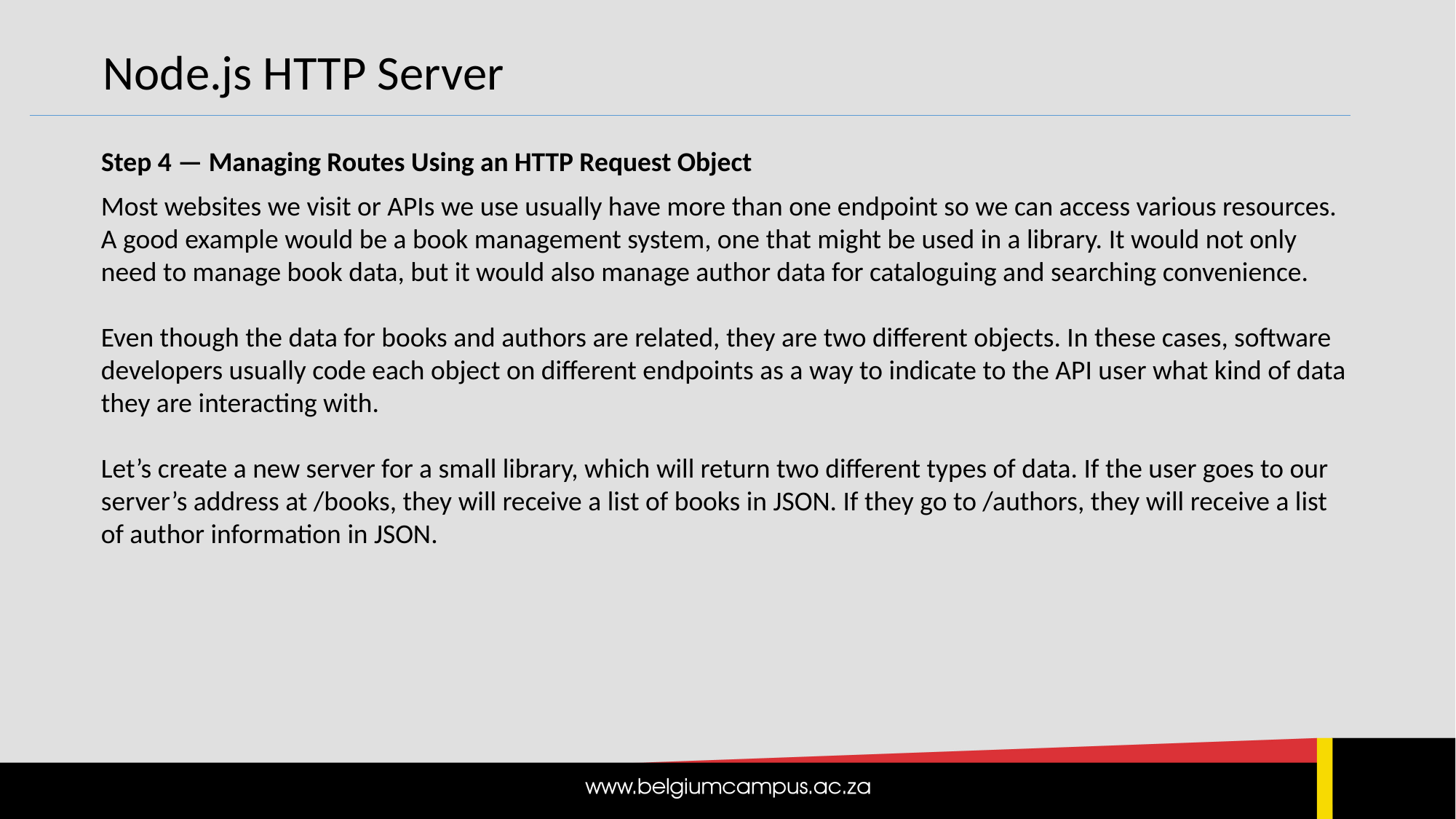

Node.js HTTP Server
Step 4 — Managing Routes Using an HTTP Request Object
Most websites we visit or APIs we use usually have more than one endpoint so we can access various resources. A good example would be a book management system, one that might be used in a library. It would not only need to manage book data, but it would also manage author data for cataloguing and searching convenience.

Even though the data for books and authors are related, they are two different objects. In these cases, software developers usually code each object on different endpoints as a way to indicate to the API user what kind of data they are interacting with.

Let’s create a new server for a small library, which will return two different types of data. If the user goes to our server’s address at /books, they will receive a list of books in JSON. If they go to /authors, they will receive a list of author information in JSON.